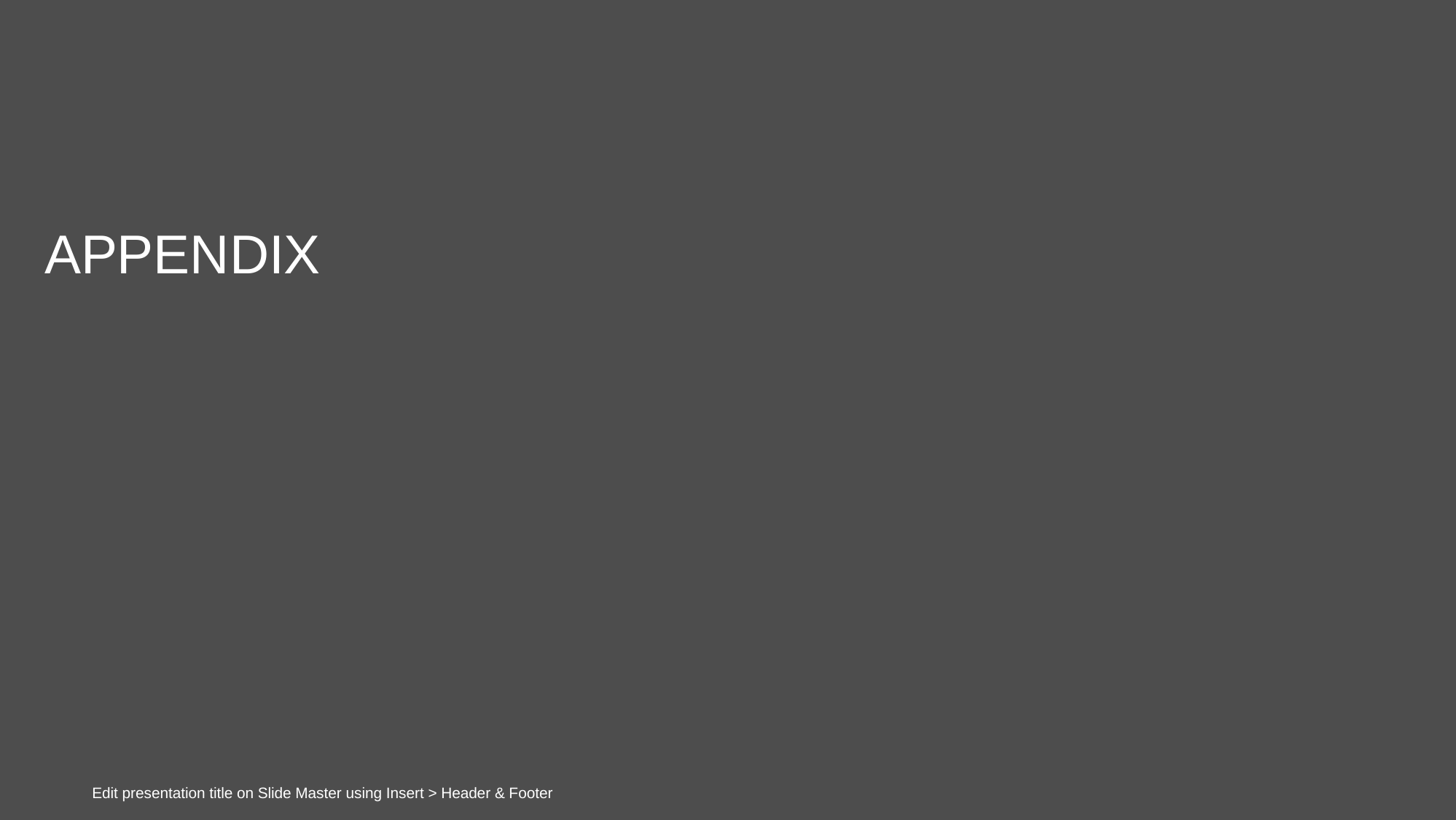

# APPENDIX
9
Edit presentation title on Slide Master using Insert > Header & Footer